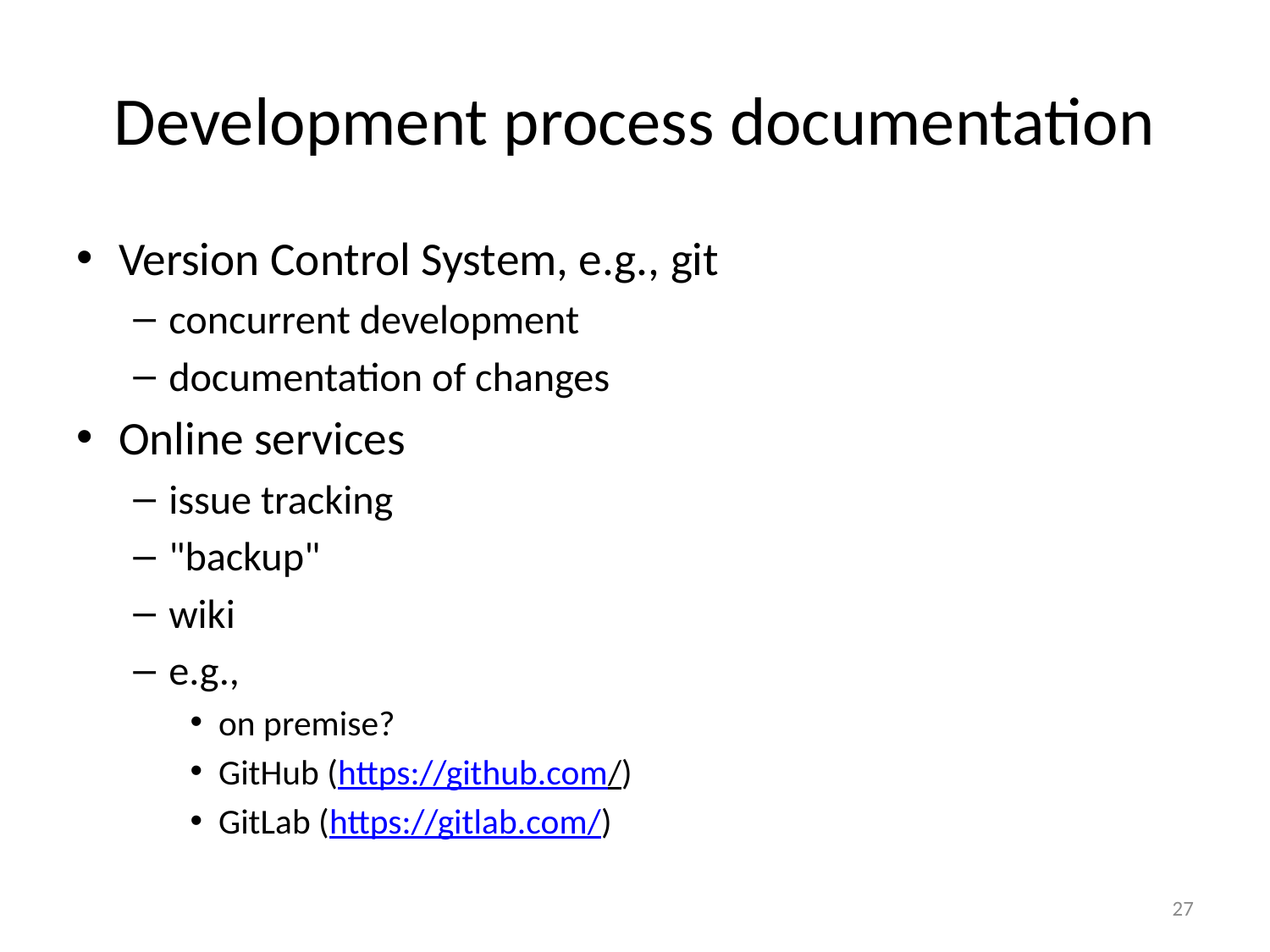

# Development process documentation
Version Control System, e.g., git
concurrent development
documentation of changes
Online services
issue tracking
"backup"
wiki
e.g.,
on premise?
GitHub (https://github.com/)
GitLab (https://gitlab.com/)
27